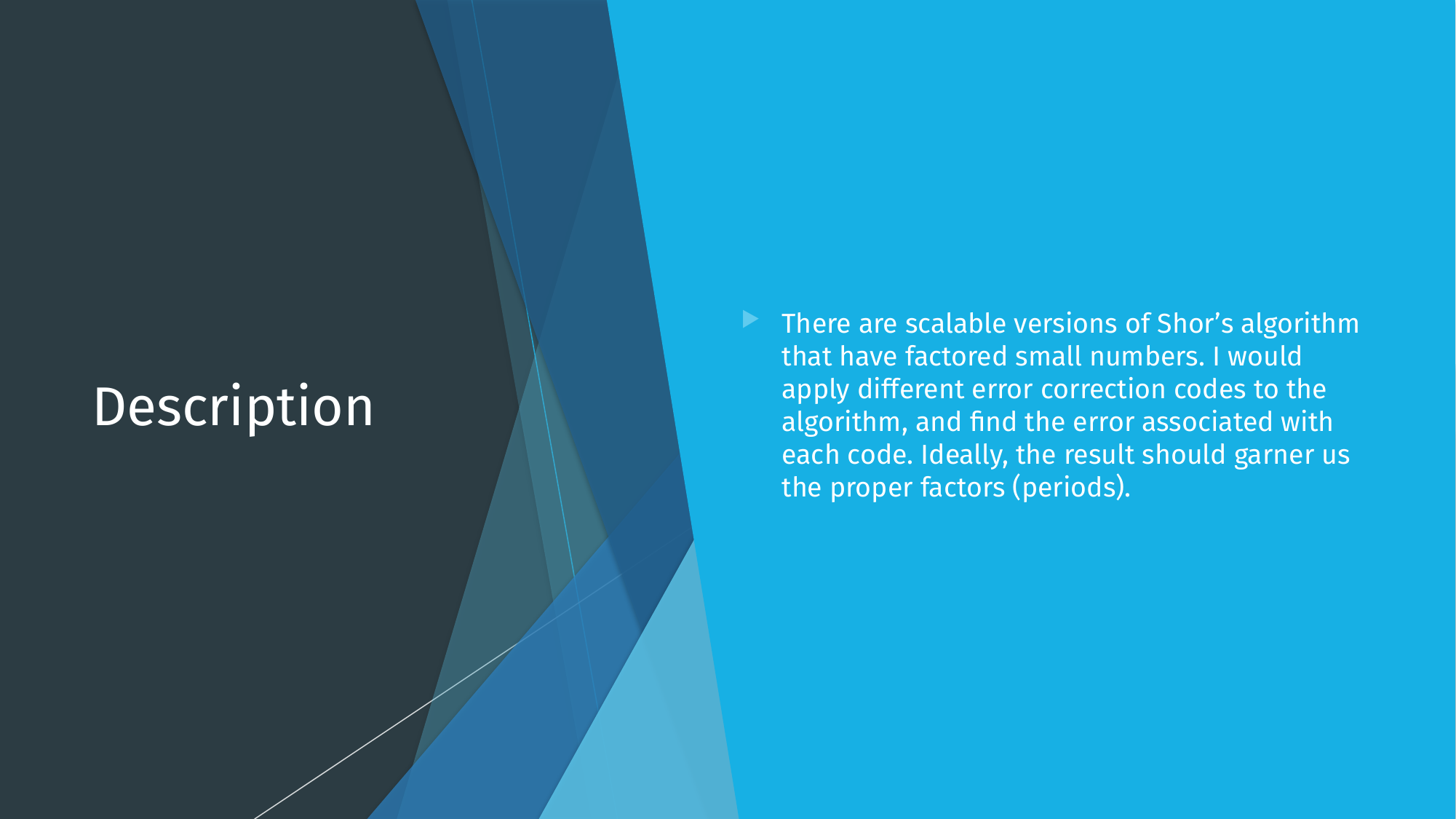

# Description
There are scalable versions of Shor’s algorithm that have factored small numbers. I would apply different error correction codes to the algorithm, and find the error associated with each code. Ideally, the result should garner us the proper factors (periods).